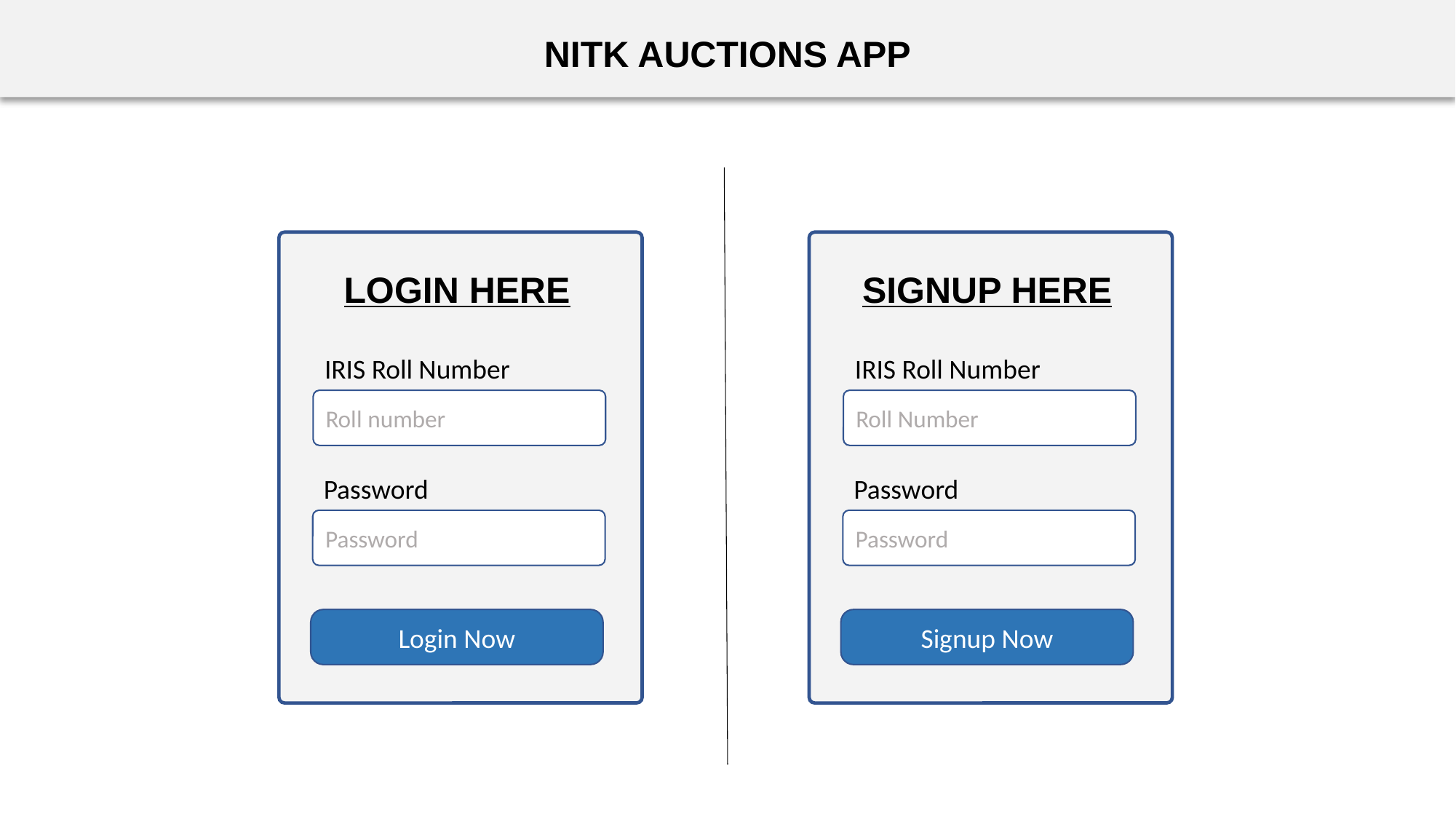

NITK AUCTIONS APP

LOGIN HERE
SIGNUP HERE
IRIS Roll Number
IRIS Roll Number
Roll number
Roll Number
Password
Password
Password
Password
Login Now
Signup Now